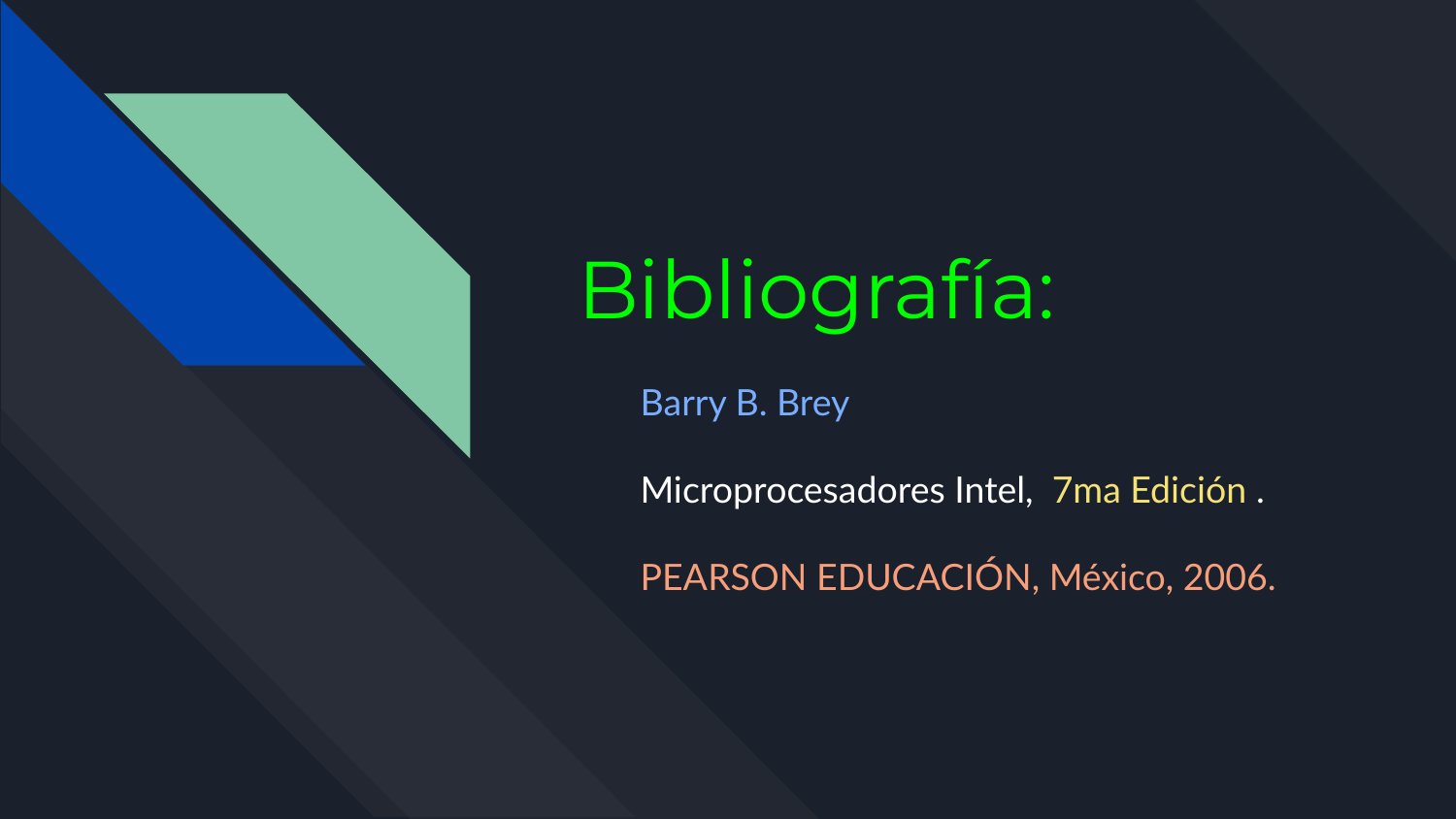

# Bibliografía:
Barry B. Brey

Microprocesadores Intel,  7ma Edición .

PEARSON EDUCACIÓN, México, 2006.